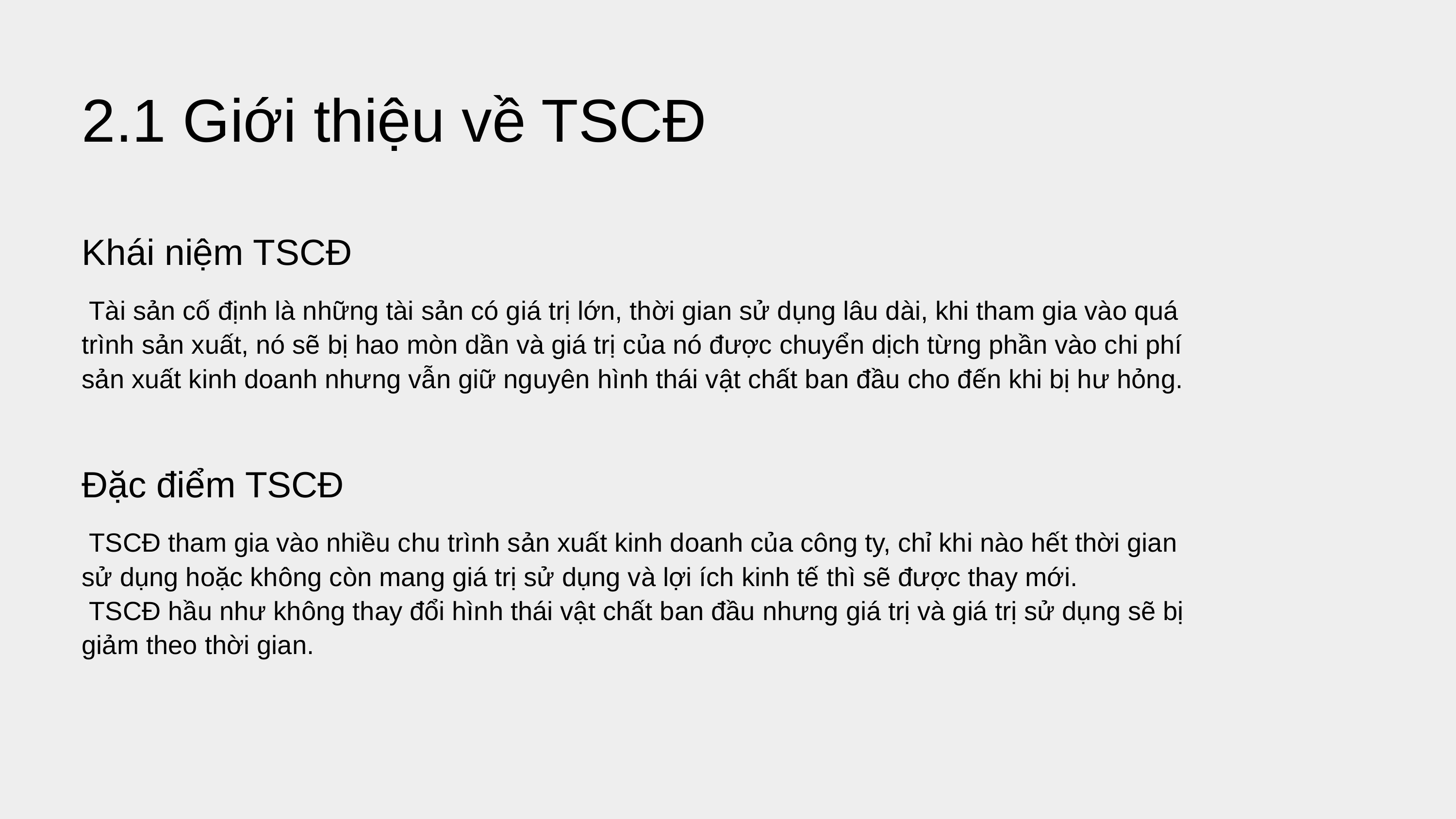

2.1 Giới thiệu về TSCĐ
Khái niệm TSCĐ
 Tài sản cố định là những tài sản có giá trị lớn, thời gian sử dụng lâu dài, khi tham gia vào quá trình sản xuất, nó sẽ bị hao mòn dần và giá trị của nó được chuyển dịch từng phần vào chi phí sản xuất kinh doanh nhưng vẫn giữ nguyên hình thái vật chất ban đầu cho đến khi bị hư hỏng.

Đặc điểm TSCĐ
 TSCĐ tham gia vào nhiều chu trình sản xuất kinh doanh của công ty, chỉ khi nào hết thời gian sử dụng hoặc không còn mang giá trị sử dụng và lợi ích kinh tế thì sẽ được thay mới.
 TSCĐ hầu như không thay đổi hình thái vật chất ban đầu nhưng giá trị và giá trị sử dụng sẽ bị giảm theo thời gian.